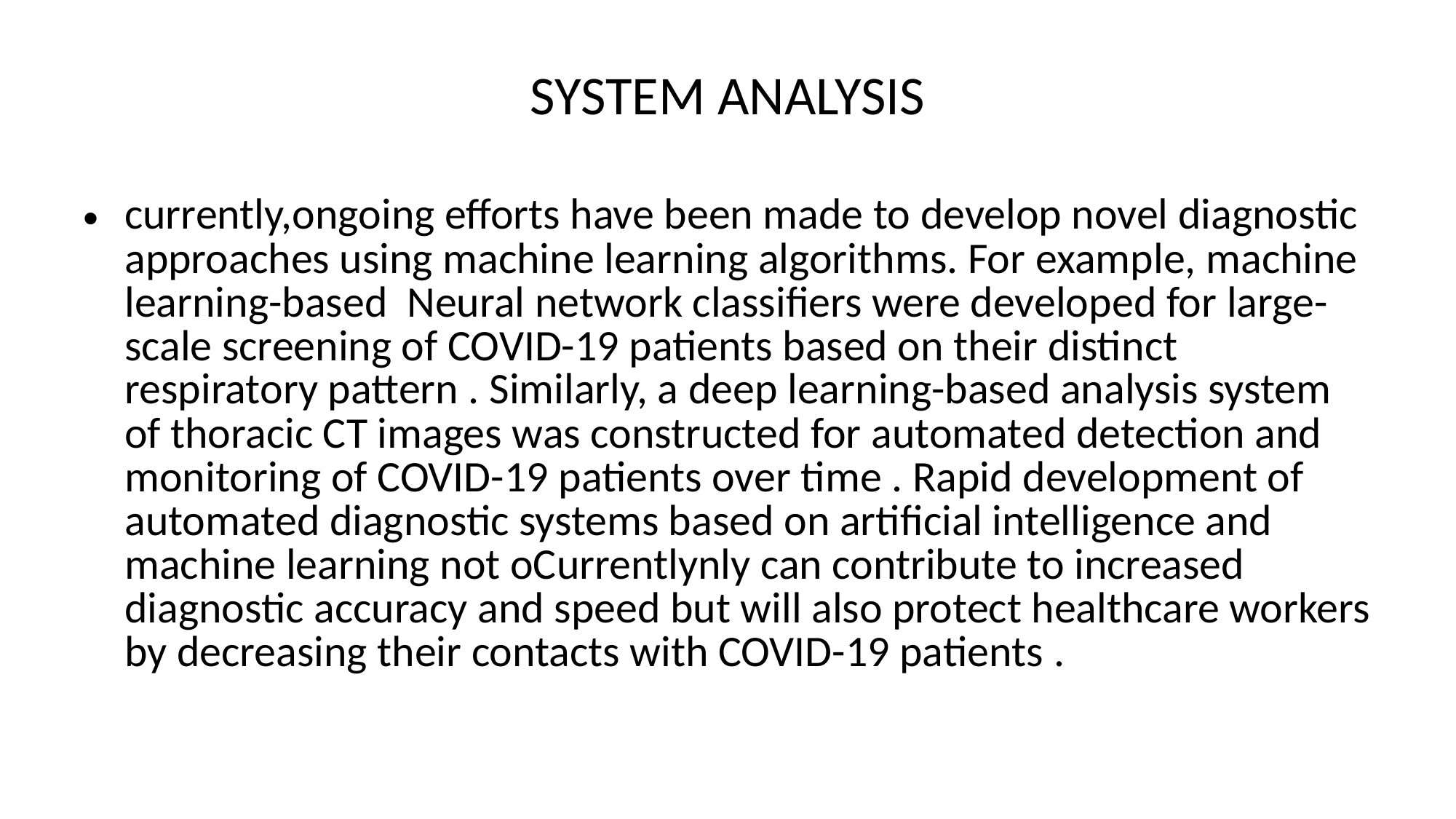

# SYSTEM ANALYSIS
currently,ongoing efforts have been made to develop novel diagnostic approaches using machine learning algorithms. For example, machine learning-based  Neural network classifiers were developed for large-scale screening of COVID-19 patients based on their distinct respiratory pattern . Similarly, a deep learning-based analysis system of thoracic CT images was constructed for automated detection and monitoring of COVID-19 patients over time . Rapid development of automated diagnostic systems based on artificial intelligence and machine learning not oCurrentlynly can contribute to increased diagnostic accuracy and speed but will also protect healthcare workers by decreasing their contacts with COVID-19 patients .